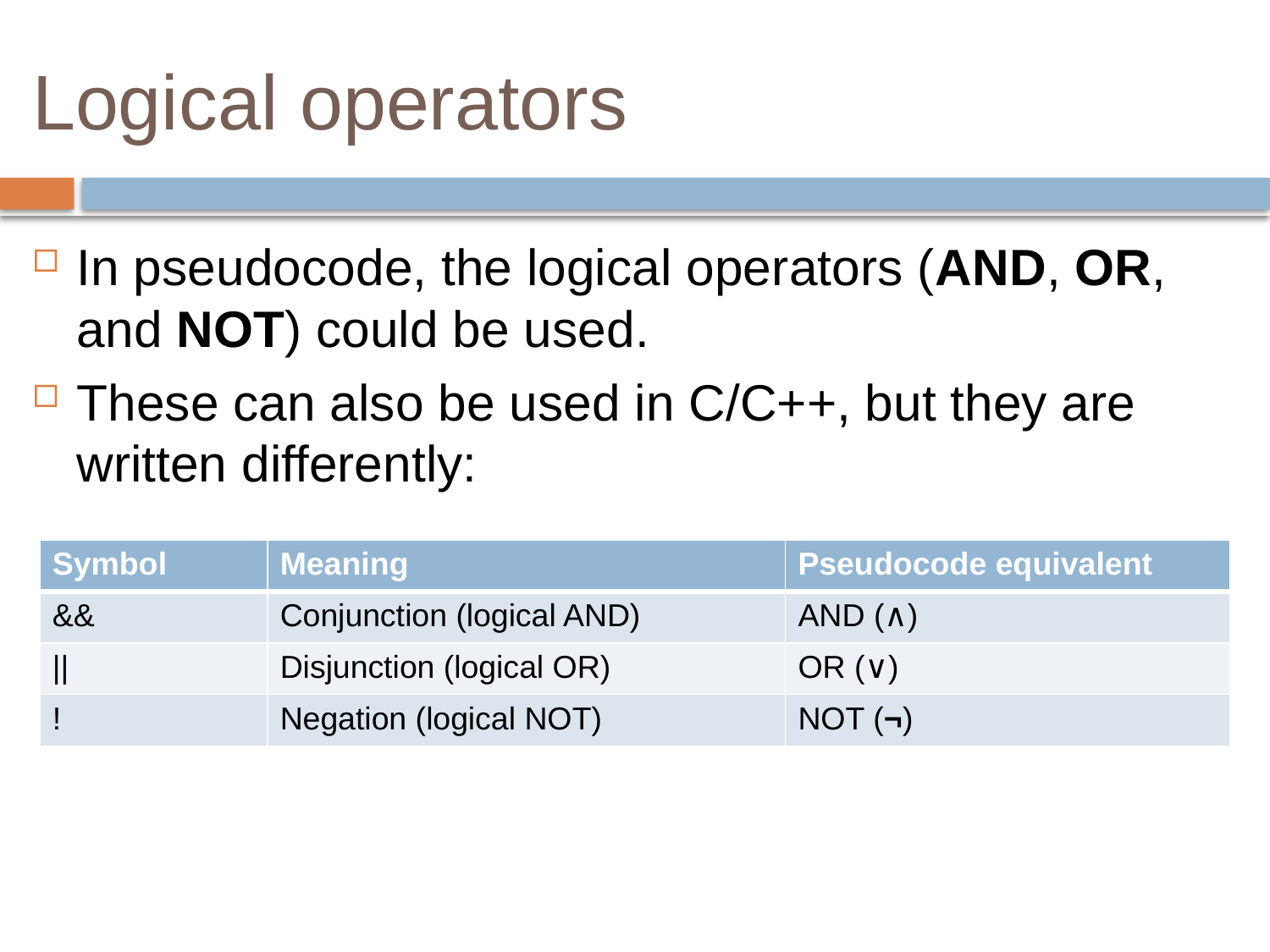

# Logical operators
In pseudocode, the logical operators (AND, OR, and NOT) could be used.
These can also be used in C/C++, but they are written differently:

| Symbol | Meaning | Pseudocode equivalent |
| --- | --- | --- |
| && | Conjunction (logical AND) | AND (∧) |
| || | Disjunction (logical OR) | OR (∨) |
| ! | Negation (logical NOT) | NOT (¬) |